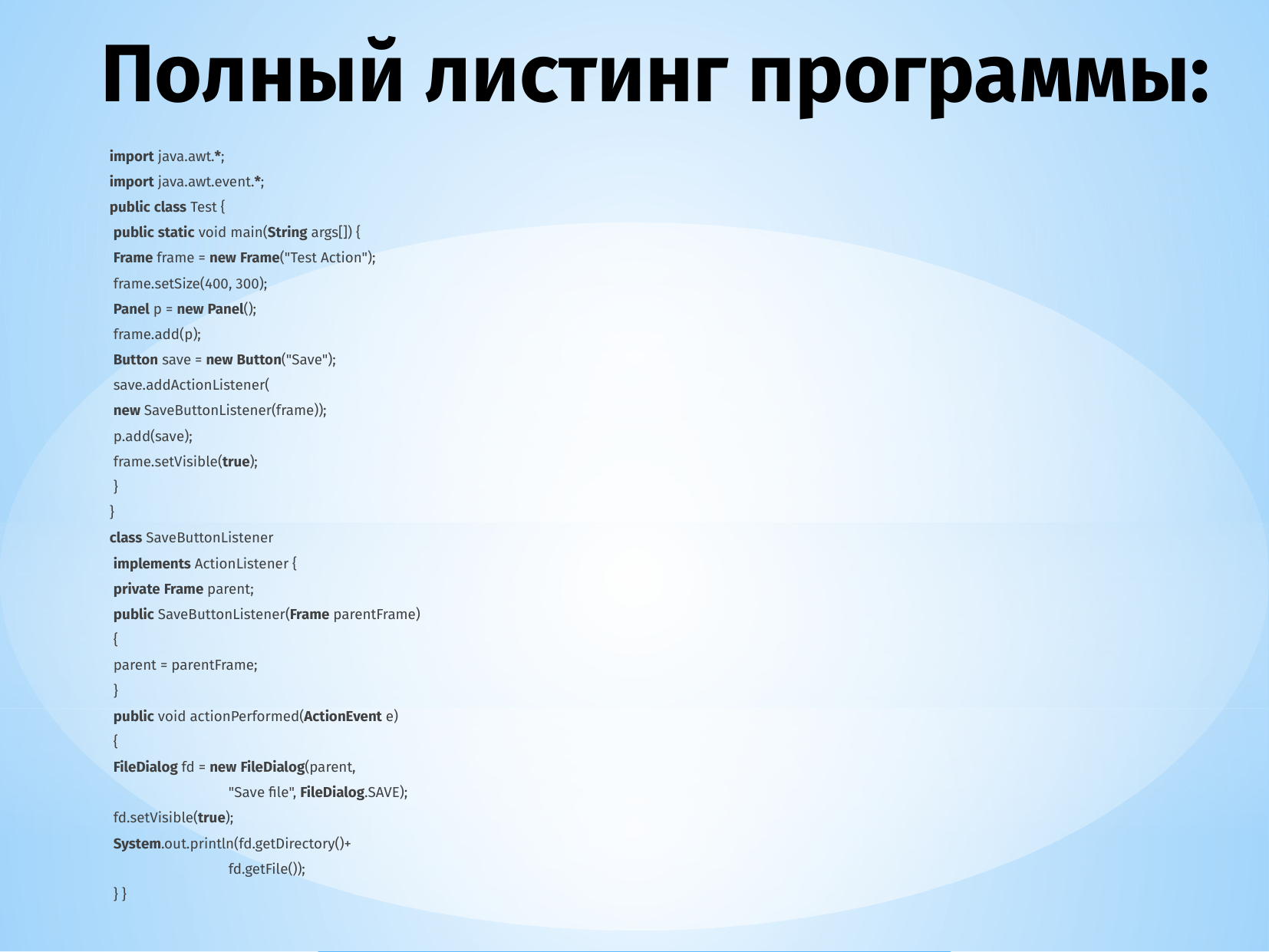

# Полный листинг программы:
import java.awt.*;
import java.awt.event.*;
public class Test {
 public static void main(String args[]) {
 Frame frame = new Frame("Test Action");
 frame.setSize(400, 300);
 Panel p = new Panel();
 frame.add(p);
 Button save = new Button("Save");
 save.addActionListener(
 new SaveButtonListener(frame));
 p.add(save);
 frame.setVisible(true);
 }
}
class SaveButtonListener
 implements ActionListener {
 private Frame parent;
 public SaveButtonListener(Frame parentFrame)
 {
 parent = parentFrame;
 }
 public void actionPerformed(ActionEvent e)
 {
 FileDialog fd = new FileDialog(parent,
	 "Save file", FileDialog.SAVE);
 fd.setVisible(true);
 System.out.println(fd.getDirectory()+
	 fd.getFile());
 } }